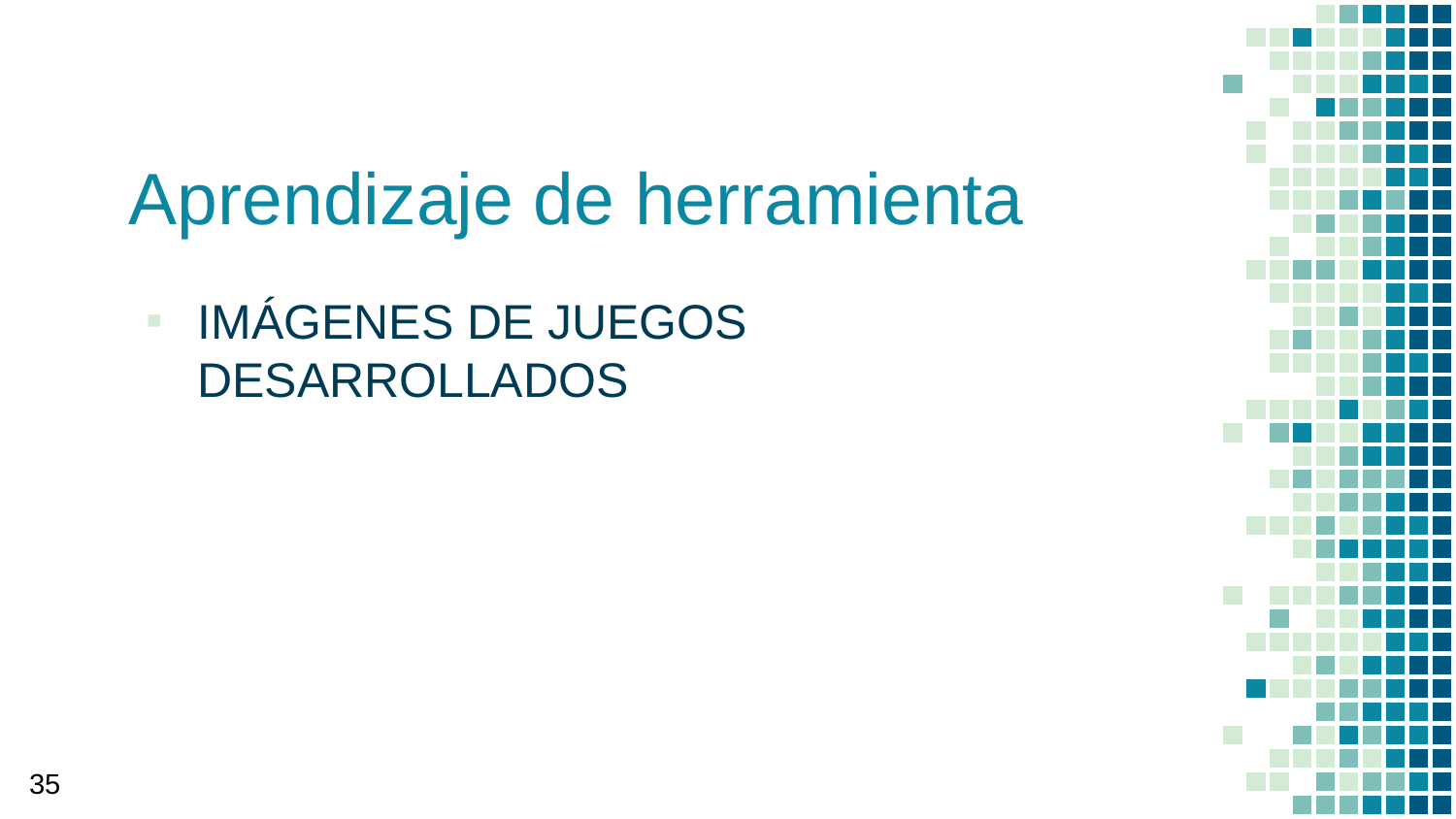

# Aprendizaje de herramienta
IMÁGENES DE JUEGOS DESARROLLADOS
35